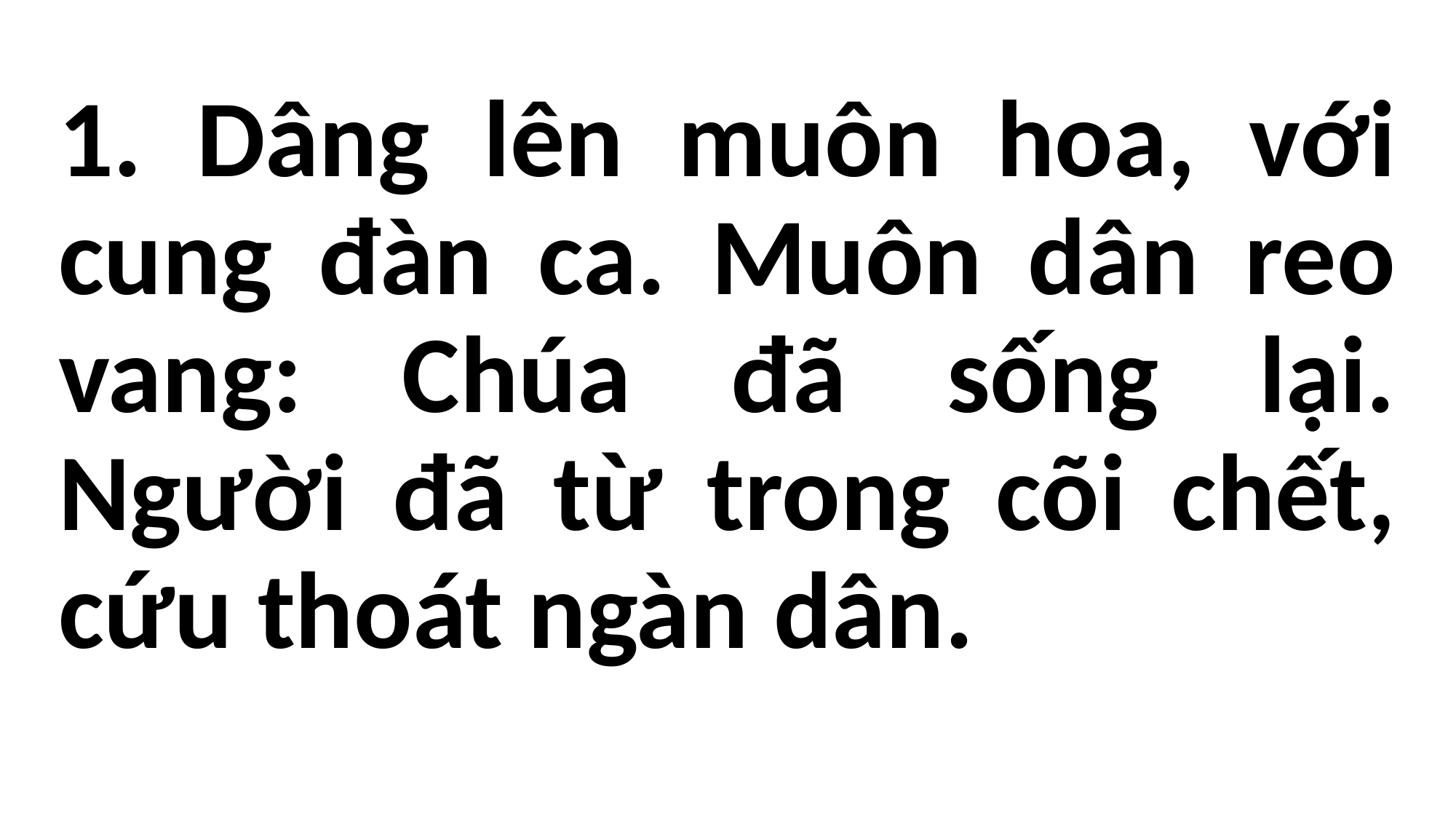

#
1. Dâng lên muôn hoa, với cung đàn ca. Muôn dân reo vang: Chúa đã sống lại. Người đã từ trong cõi chết, cứu thoát ngàn dân.